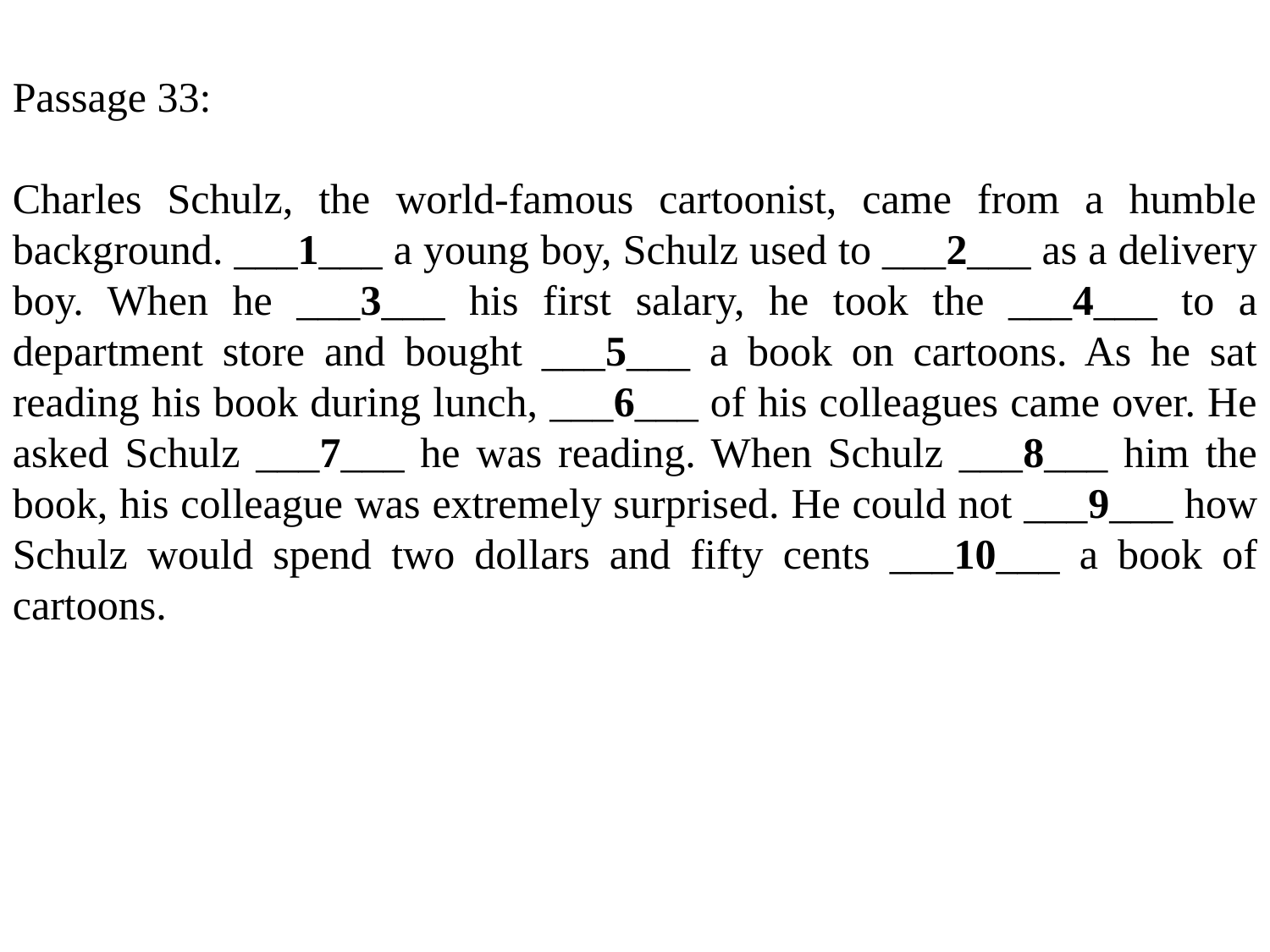

Passage 33:

Charles Schulz, the world-famous cartoonist, came from a humble background. ___1___ a young boy, Schulz used to ___2___ as a delivery boy. When he ___3___ his first salary, he took the ___4___ to a department store and bought ___5___ a book on cartoons. As he sat reading his book during lunch, ___6___ of his colleagues came over. He asked Schulz ___7___ he was reading. When Schulz ___8___ him the book, his colleague was extremely surprised. He could not ___9___ how Schulz would spend two dollars and fifty cents ___10___ a book of cartoons.